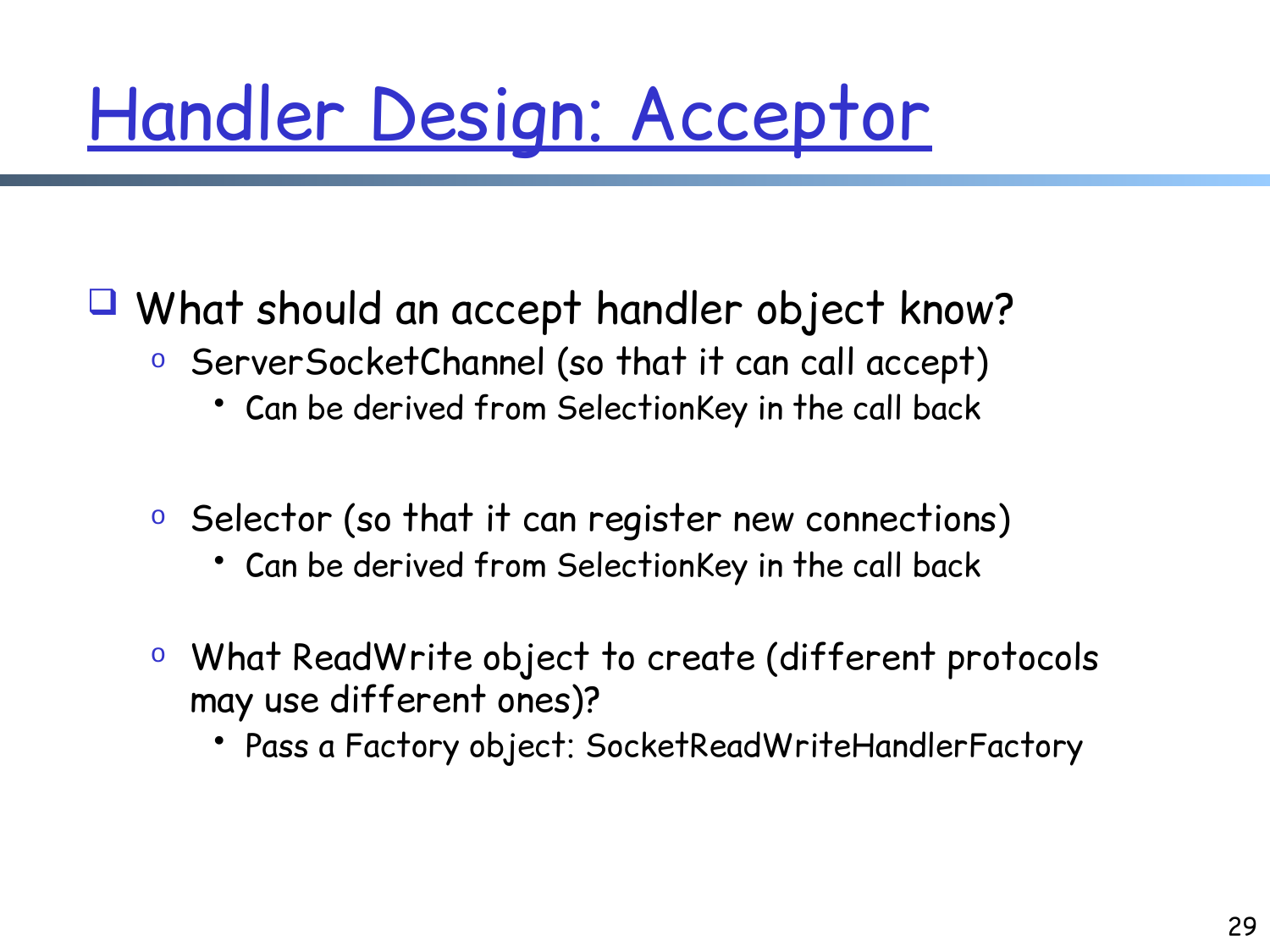

# Handler Design: Acceptor
What should an accept handler object know?
ServerSocketChannel (so that it can call accept)
Can be derived from SelectionKey in the call back

Selector (so that it can register new connections)
Can be derived from SelectionKey in the call back

What ReadWrite object to create (different protocols may use different ones)?
Pass a Factory object: SocketReadWriteHandlerFactory
29